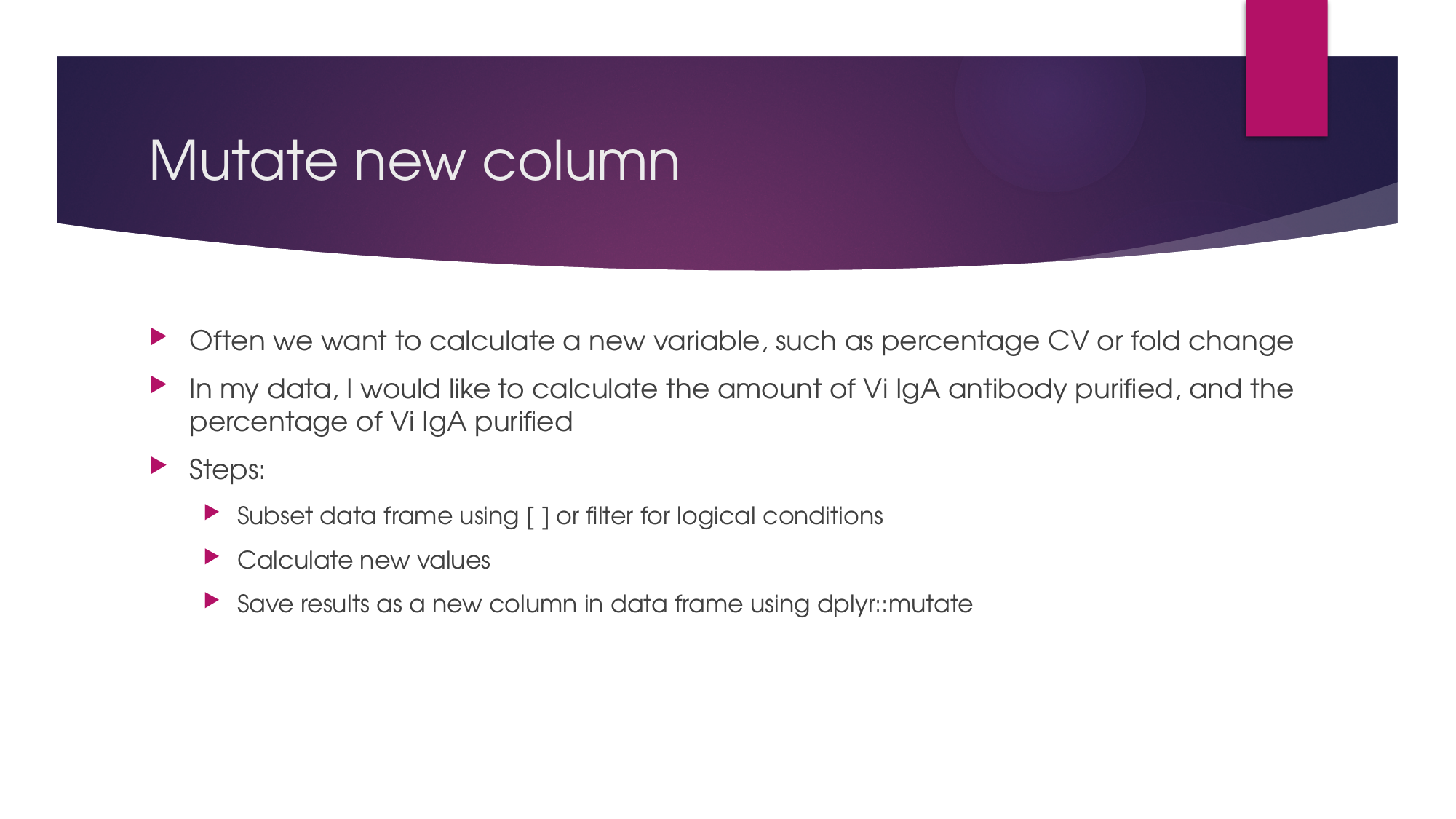

# Mutate new column
Often we want to calculate a new variable, such as percentage CV or fold change
In my data, I would like to calculate the amount of Vi IgA antibody purified, and the percentage of Vi IgA purified
Steps:
Subset data frame using [ ] or filter for logical conditions
Calculate new values
Save results as a new column in data frame using dplyr::mutate